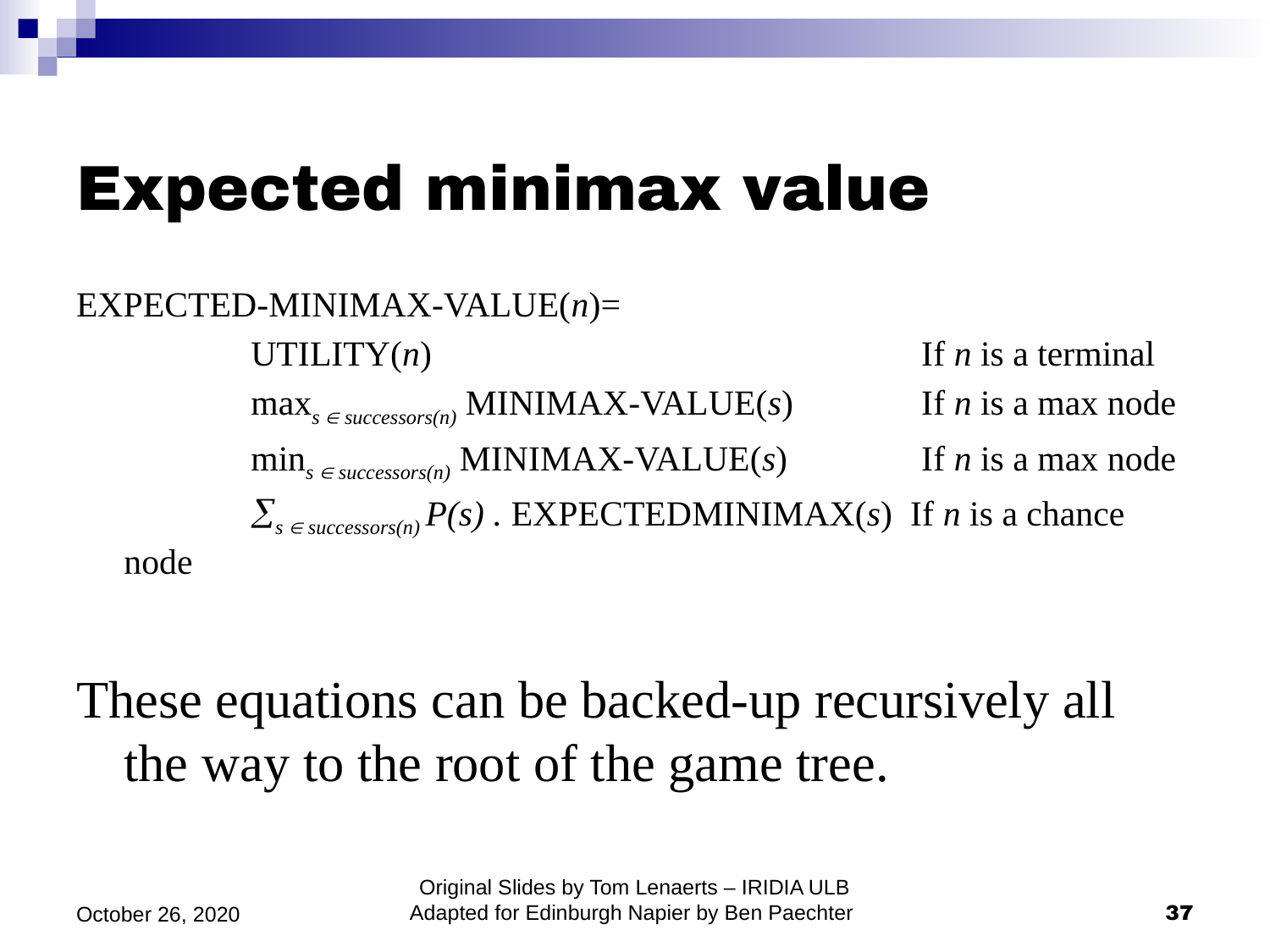

# Expected minimax value
EXPECTED-MINIMAX-VALUE(n)=
		UTILITY(n)				    If n is a terminal
		maxs ∈ successors(n) MINIMAX-VALUE(s) 	    If n is a max node
		mins ∈ successors(n) MINIMAX-VALUE(s) 	    If n is a max node
		∑s ∈ successors(n) P(s) . EXPECTEDMINIMAX(s)  If n is a chance node

These equations can be backed-up recursively all the way to the root of the game tree.
October 26, 2020
Original Slides by Tom Lenaerts – IRIDIA ULB
Adapted for Edinburgh Napier by Ben Paechter
37